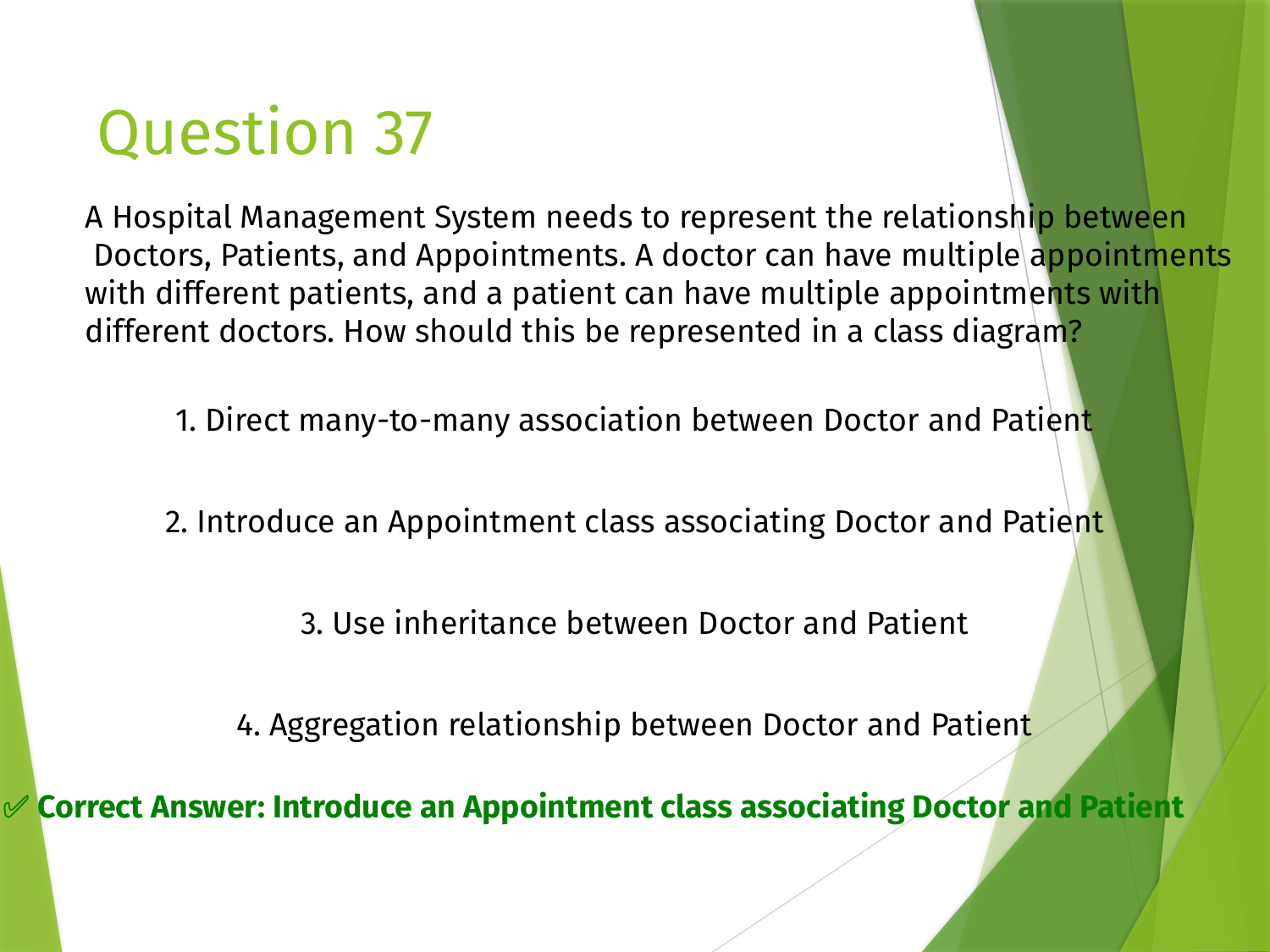

# Question 37
A Hospital Management System needs to represent the relationship between
 Doctors, Patients, and Appointments. A doctor can have multiple appointments
with different patients, and a patient can have multiple appointments with
different doctors. How should this be represented in a class diagram?

1. Direct many-to-many association between Doctor and Patient

2. Introduce an Appointment class associating Doctor and Patient

3. Use inheritance between Doctor and Patient

4. Aggregation relationship between Doctor and Patient

✅ Correct Answer: Introduce an Appointment class associating Doctor and Patient